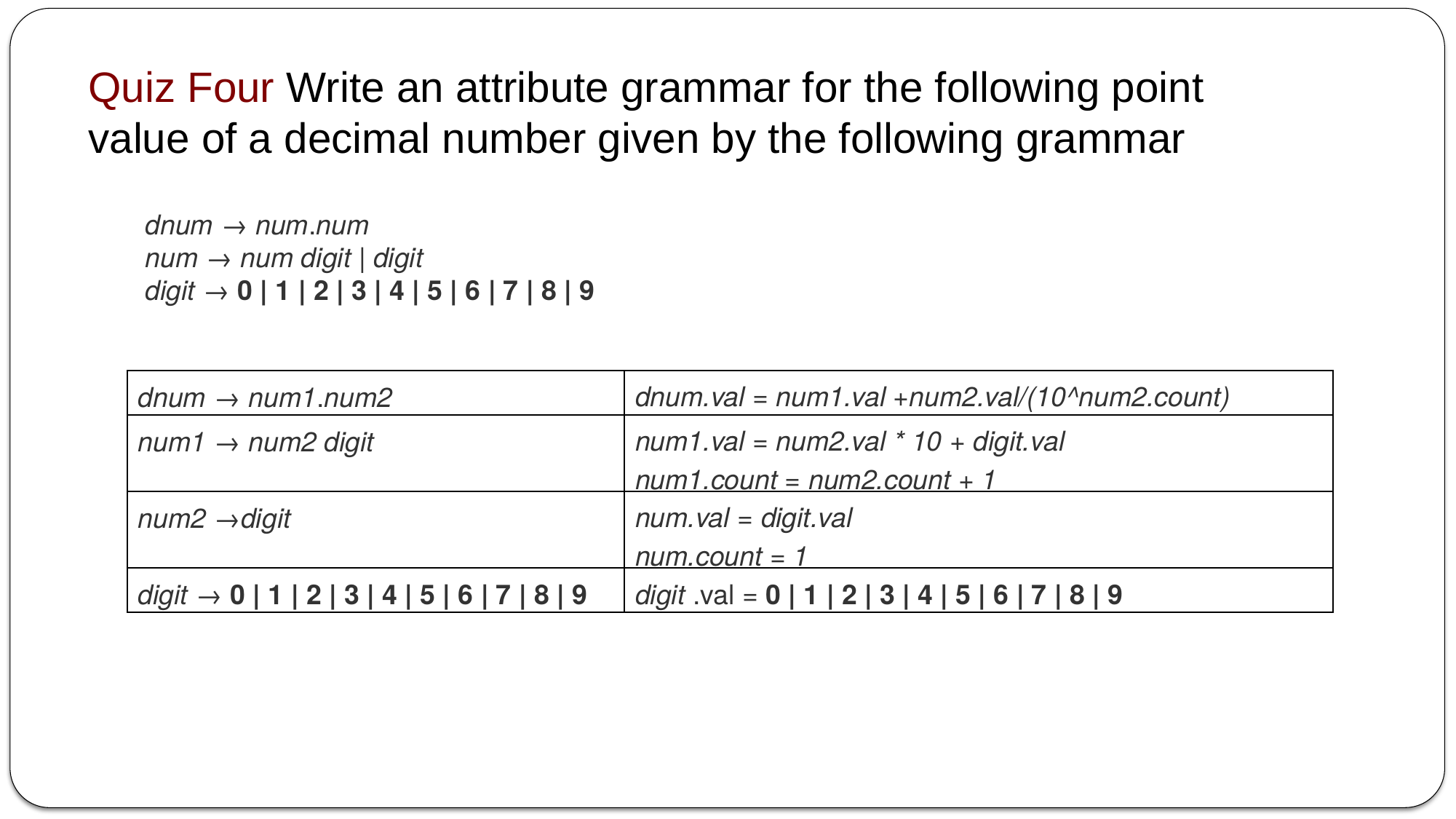

Quiz Four Write an attribute grammar for the following point value of a decimal number given by the following grammar
dnum → num.num
num → num digit | digit
digit → 0 | 1 | 2 | 3 | 4 | 5 | 6 | 7 | 8 | 9
| dnum → num1.num2 | dnum.val = num1.val +num2.val/(10^num2.count) |
| --- | --- |
| num1 → num2 digit | num1.val = num2.val \* 10 + digit.val num1.count = num2.count + 1 |
| num2 →digit | num.val = digit.val num.count = 1 |
| digit → 0 | 1 | 2 | 3 | 4 | 5 | 6 | 7 | 8 | 9 | digit .val = 0 | 1 | 2 | 3 | 4 | 5 | 6 | 7 | 8 | 9 |